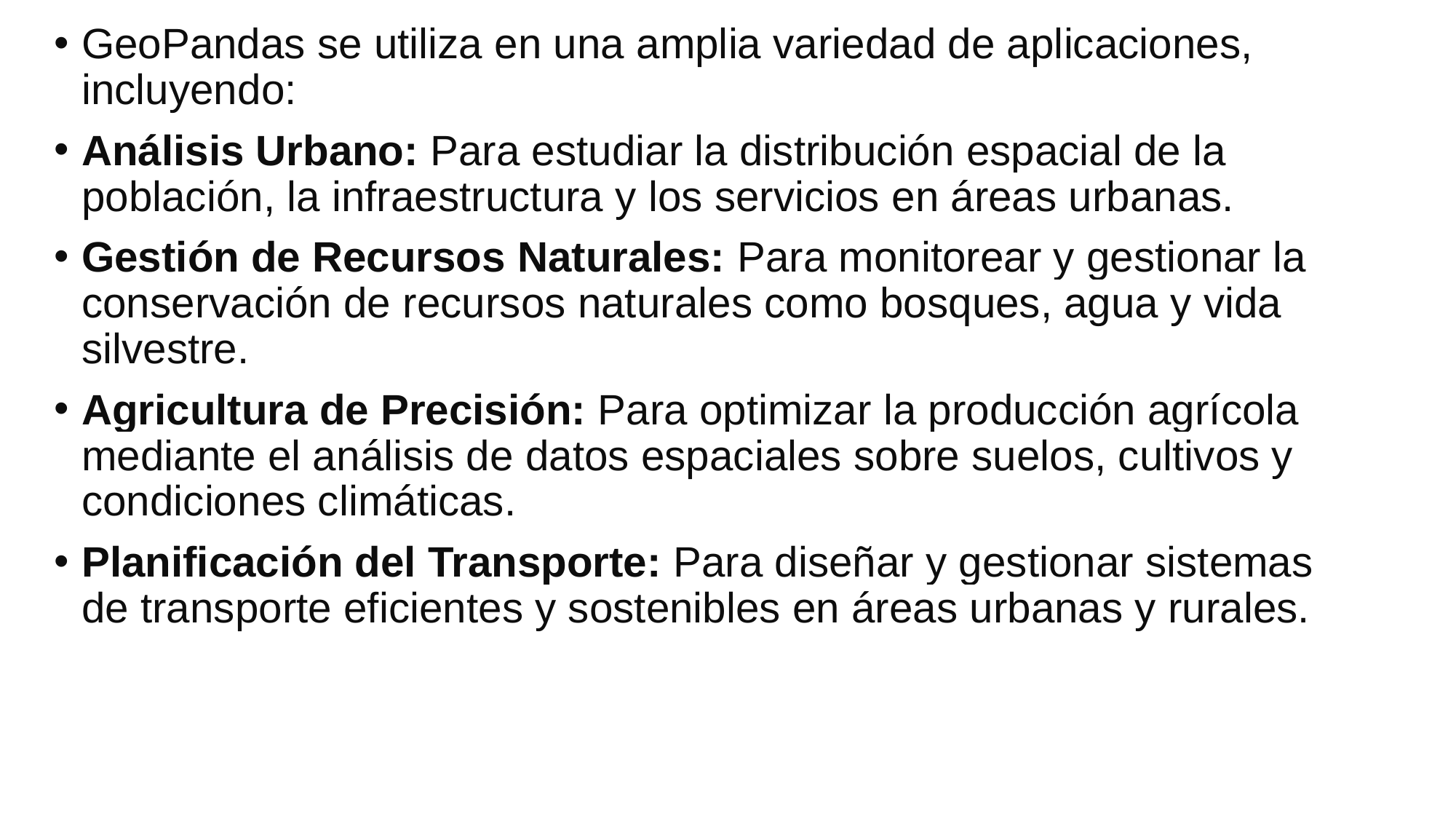

GeoPandas se utiliza en una amplia variedad de aplicaciones, incluyendo:
Análisis Urbano: Para estudiar la distribución espacial de la población, la infraestructura y los servicios en áreas urbanas.
Gestión de Recursos Naturales: Para monitorear y gestionar la conservación de recursos naturales como bosques, agua y vida silvestre.
Agricultura de Precisión: Para optimizar la producción agrícola mediante el análisis de datos espaciales sobre suelos, cultivos y condiciones climáticas.
Planificación del Transporte: Para diseñar y gestionar sistemas de transporte eficientes y sostenibles en áreas urbanas y rurales.